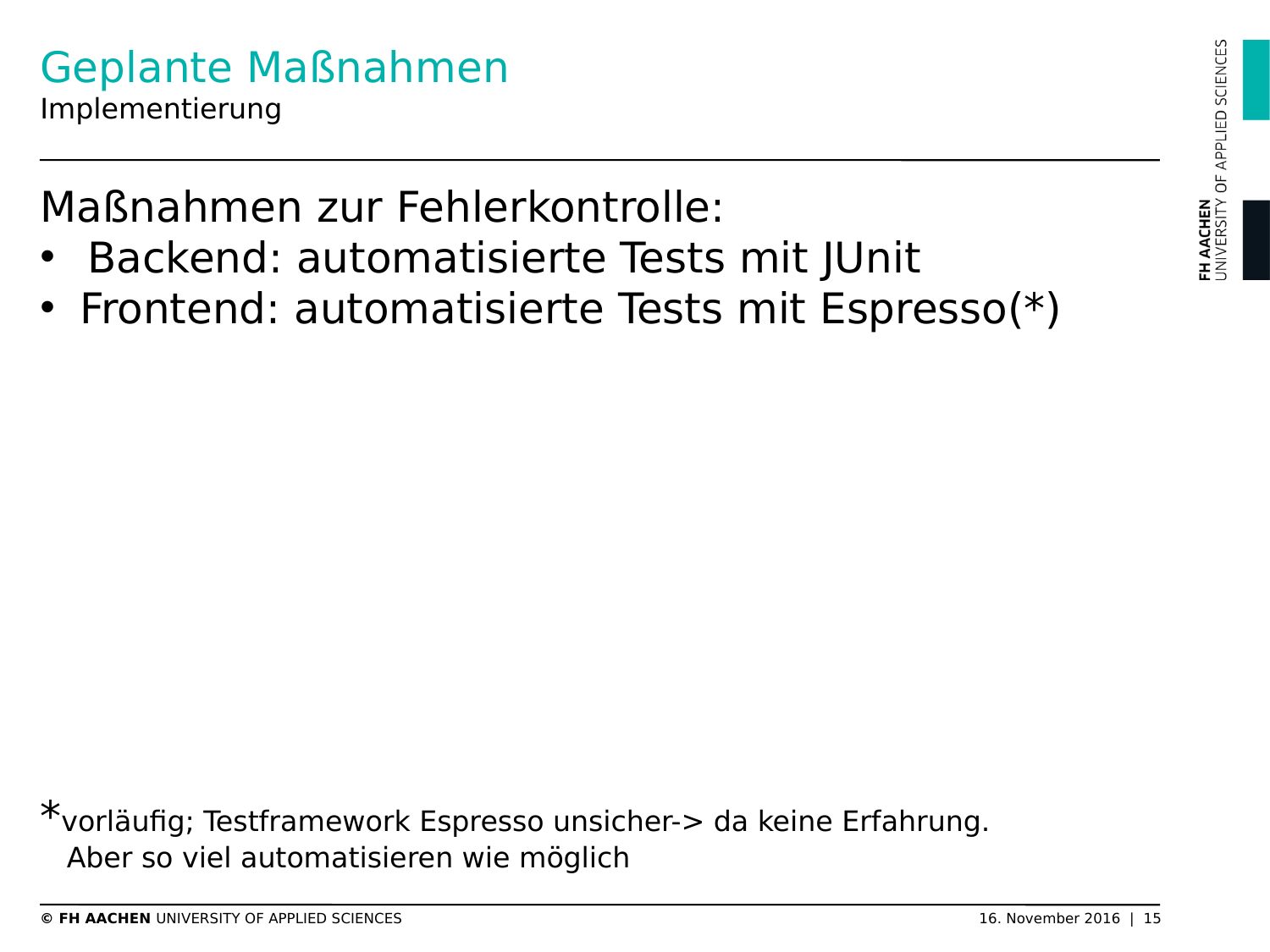

# Geplante Maßnahmen Implementierung
Maßnahmen zur Fehlerkontrolle:
Backend: automatisierte Tests mit JUnit
Frontend: automatisierte Tests mit Espresso(*)

*vorläufig; Testframework Espresso unsicher-> da keine Erfahrung.
   Aber so viel automatisieren wie möglich